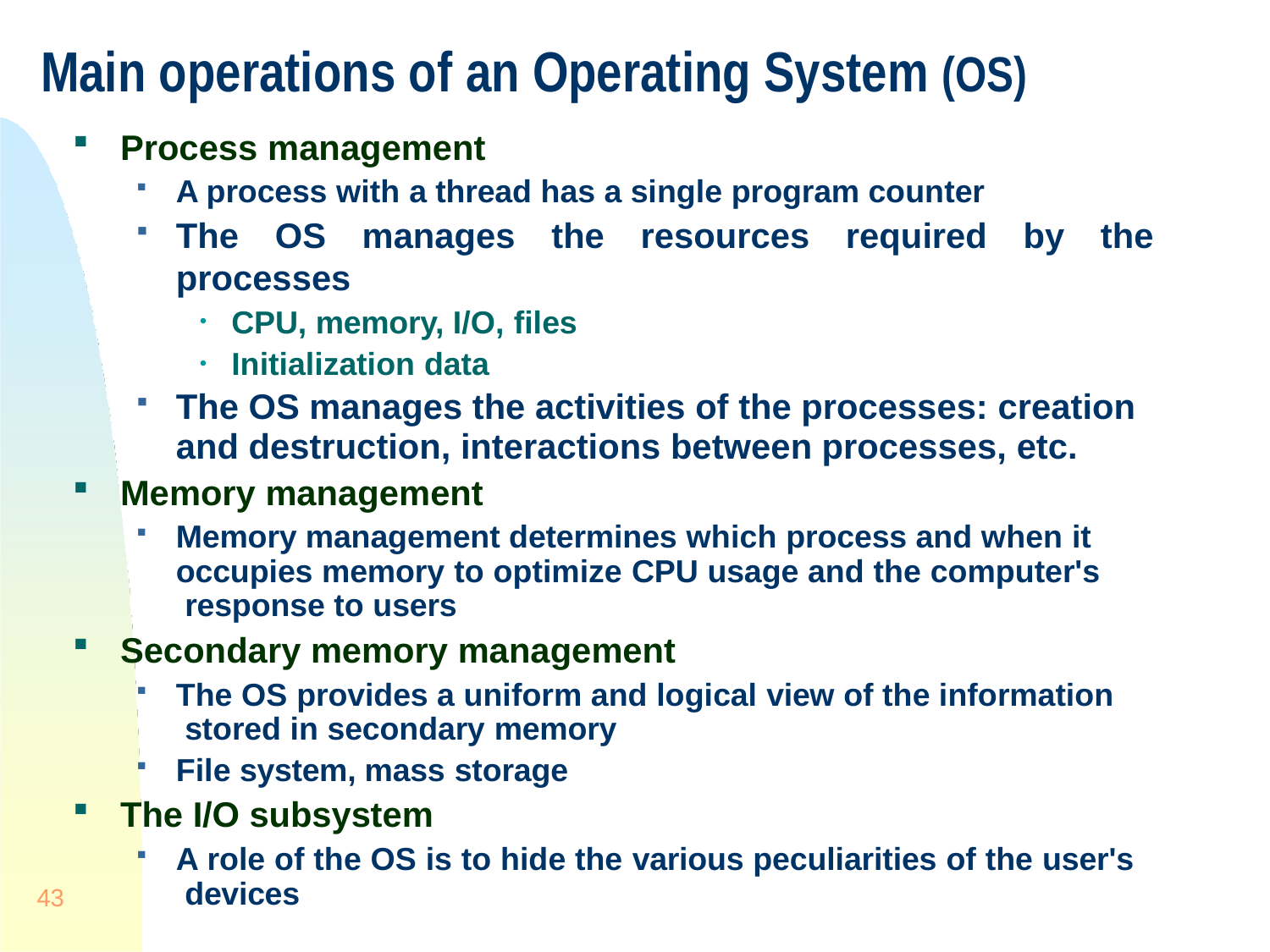

# Main operations of an Operating System (OS)
Process management
A process with a thread has a single program counter
The OS manages the resources required by the processes
CPU, memory, I/O, files
Initialization data
The OS manages the activities of the processes: creation
and destruction, interactions between processes, etc.
Memory management
Memory management determines which process and when it  occupies memory to optimize CPU usage and the computer's  response to users
Secondary memory management
The OS provides a uniform and logical view of the information  stored in secondary memory
File system, mass storage
The I/O subsystem
A role of the OS is to hide the various peculiarities of the user's  devices
43